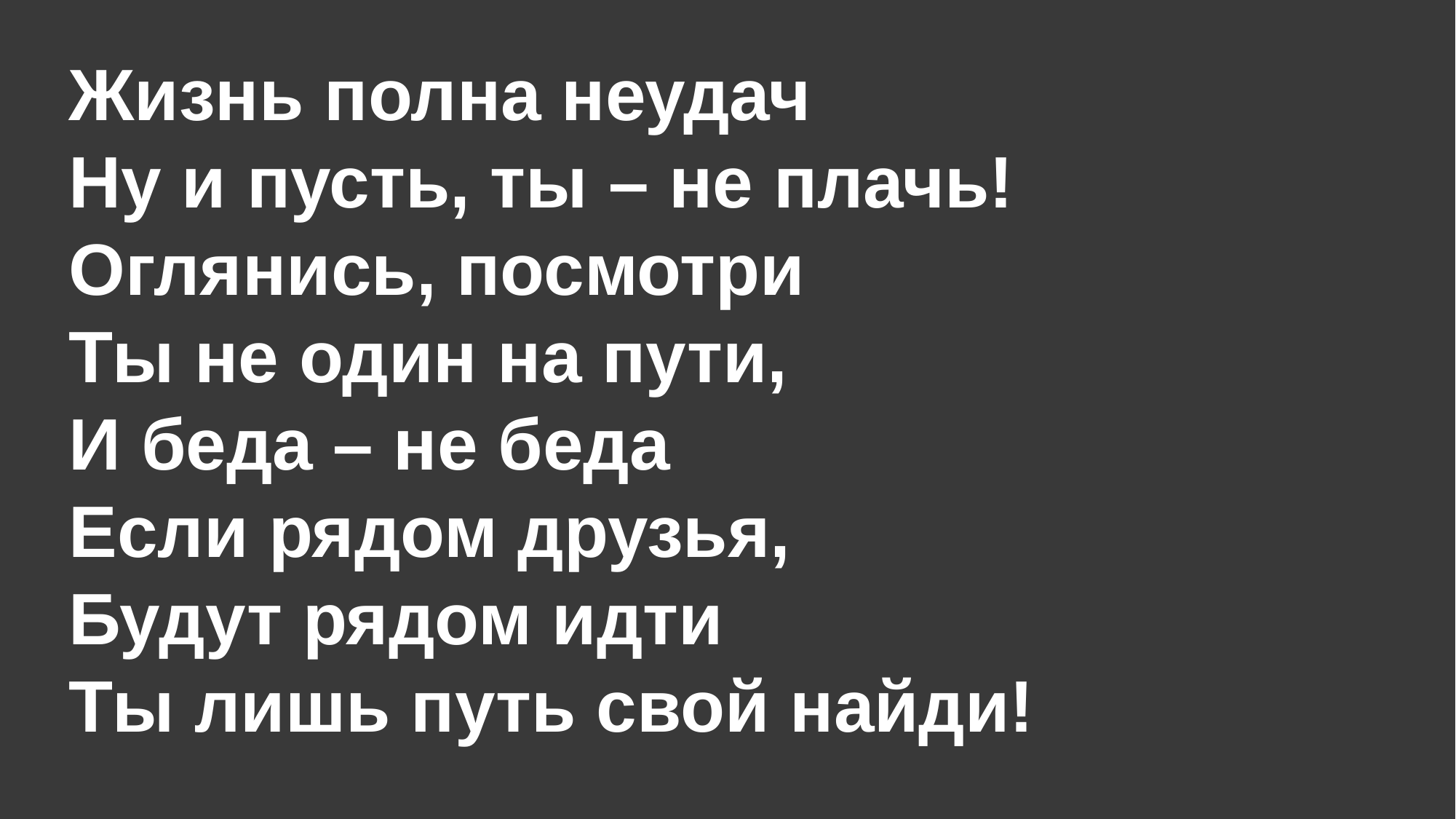

Жизнь полна неудач
Ну и пусть, ты – не плачь!
Оглянись, посмотри
Ты не один на пути,
И беда – не беда
Если рядом друзья,
Будут рядом идти
Ты лишь путь свой найди!